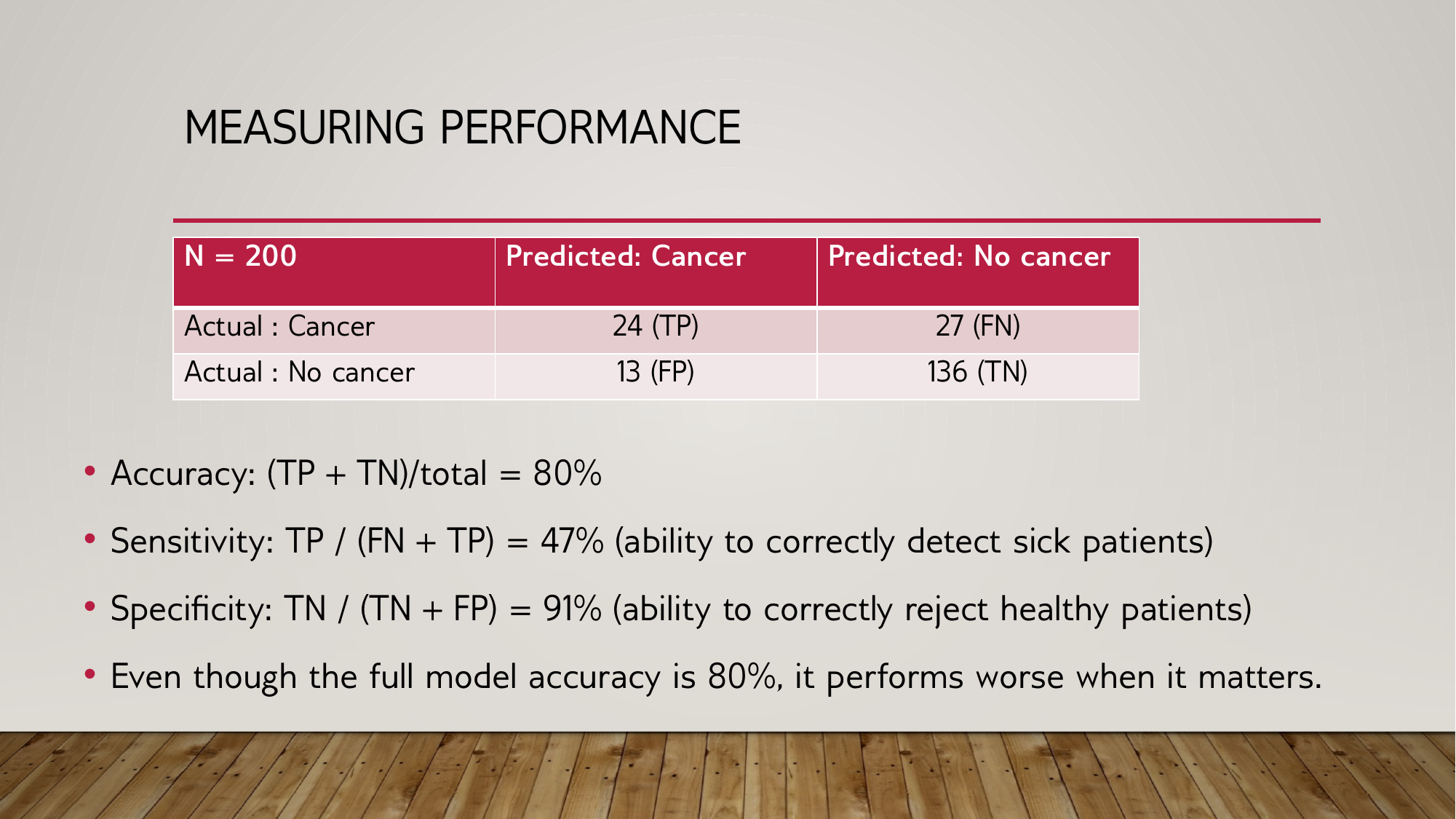

# Measuring performance
| N = 200 | Predicted: Cancer | Predicted: No cancer |
| --- | --- | --- |
| Actual : Cancer | 24 (TP) | 27 (FN) |
| Actual : No cancer | 13 (FP) | 136 (TN) |

Accuracy: (TP + TN)/total = 80%
Sensitivity: TP / (FN + TP) = 47% (ability to correctly detect sick patients)
Specificity: TN / (TN + FP) = 91% (ability to correctly reject healthy patients)
Even though the full model accuracy is 80%, it performs worse when it matters.